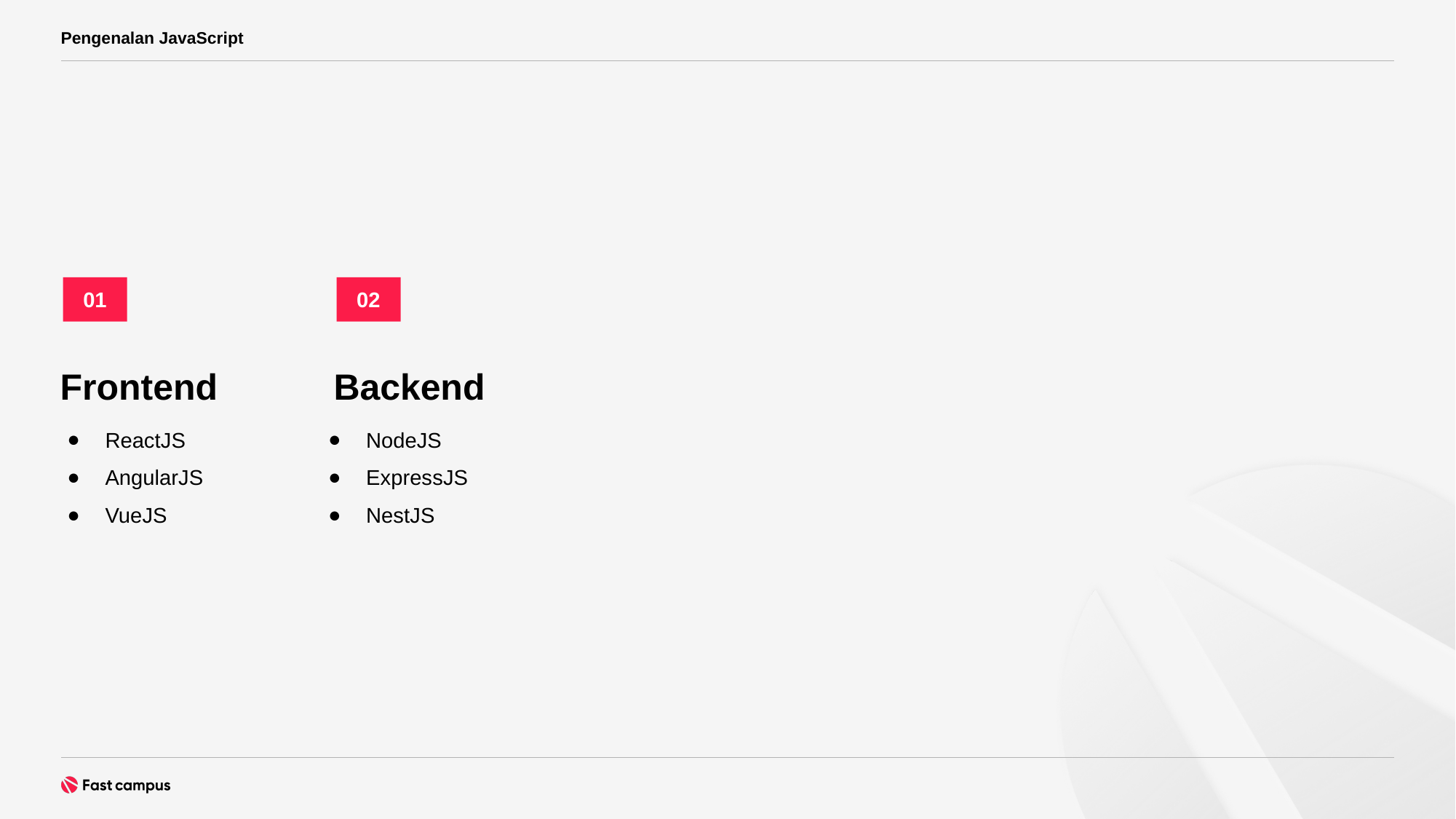

Pengenalan JavaScript
01
02
Backend
Frontend
NodeJS
ExpressJS
NestJS
ReactJS
AngularJS
VueJS